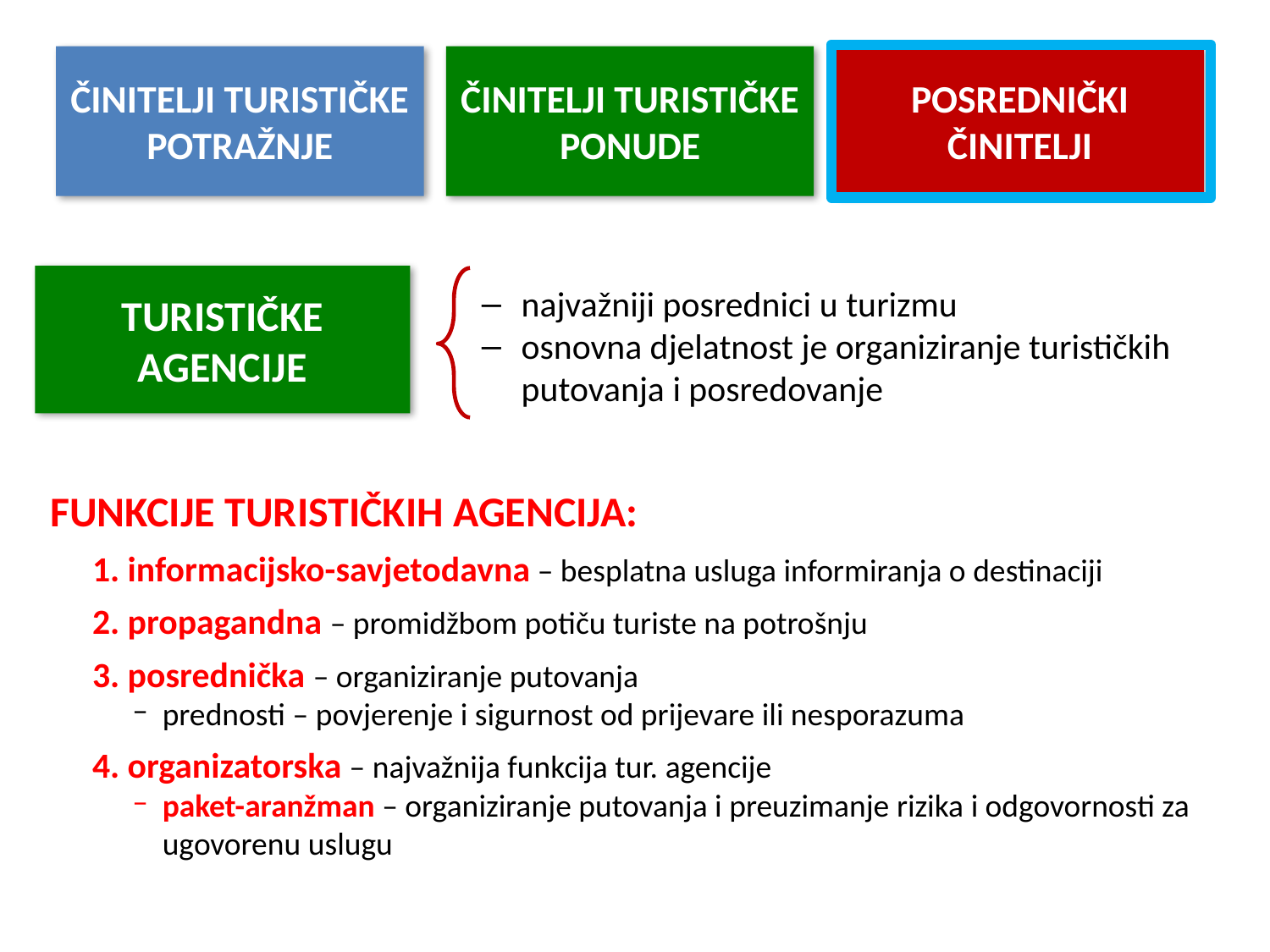

ČINITELJI TURISTIČKE POTRAŽNJE
ČINITELJI TURISTIČKE PONUDE
POSREDNIČKI ČINITELJI
TURISTIČKE AGENCIJE

najvažniji posrednici u turizmu
osnovna djelatnost je organiziranje turističkih putovanja i posredovanje
FUNKCIJE TURISTIČKIH AGENCIJA:
informacijsko-savjetodavna – besplatna usluga informiranja o destinaciji
propagandna – promidžbom potiču turiste na potrošnju
posrednička – organiziranje putovanja
prednosti – povjerenje i sigurnost od prijevare ili nesporazuma
organizatorska – najvažnija funkcija tur. agencije
paket-aranžman – organiziranje putovanja i preuzimanje rizika i odgovornosti za ugovorenu uslugu